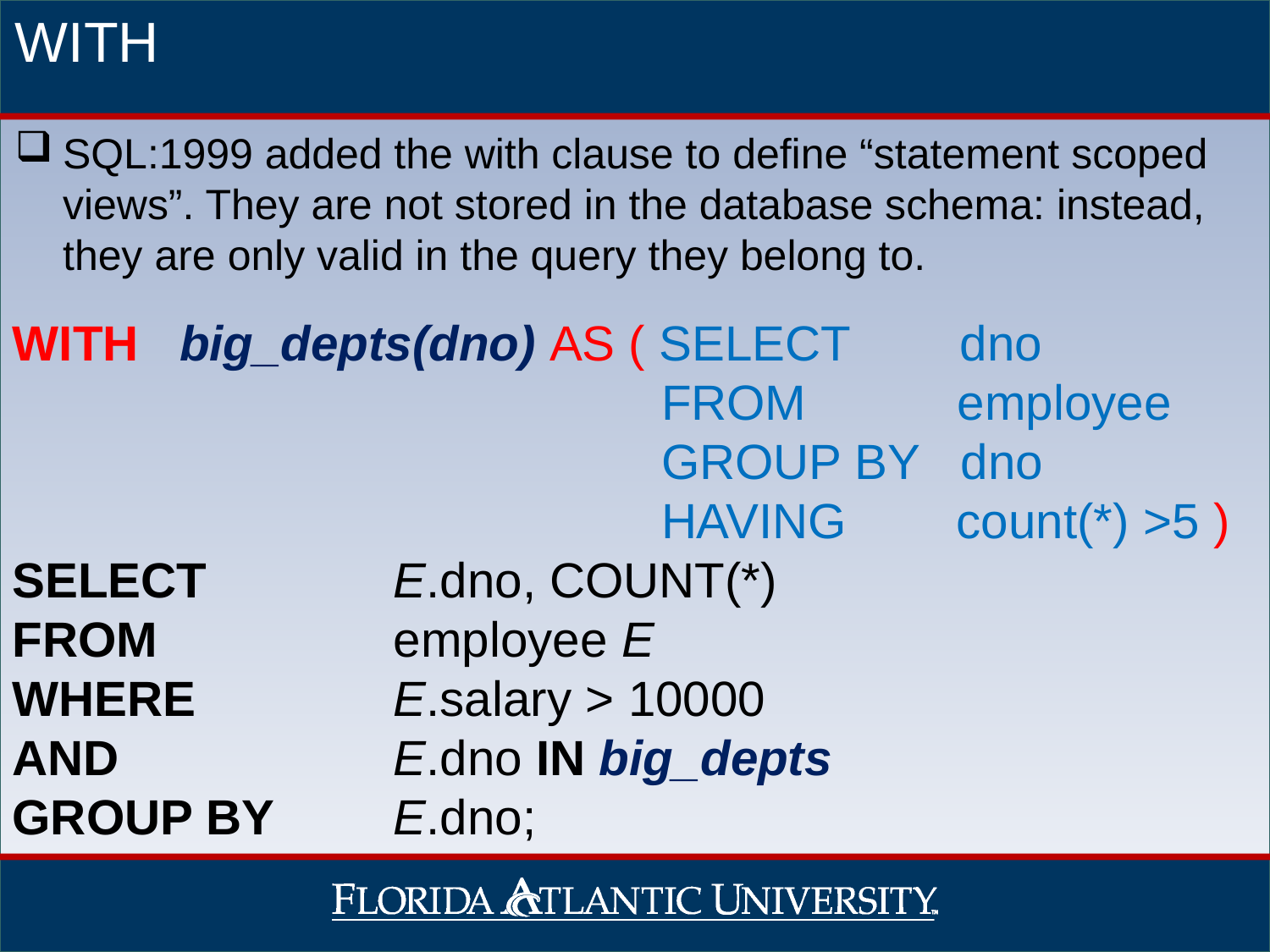

WITH
SQL:1999 added the with clause to define “statement scoped views”. They are not stored in the database schema: instead, they are only valid in the query they belong to.
WITH   big_depts(dno) AS ( SELECT        dno
					 FROM           employee
					 GROUP BY   dno
					 HAVING        count(*) >5 )
SELECT      	E.dno, COUNT(*)
FROM         	employee E
WHERE      	E.salary > 10000
AND 			E.dno IN big_depts
GROUP BY  	E.dno;